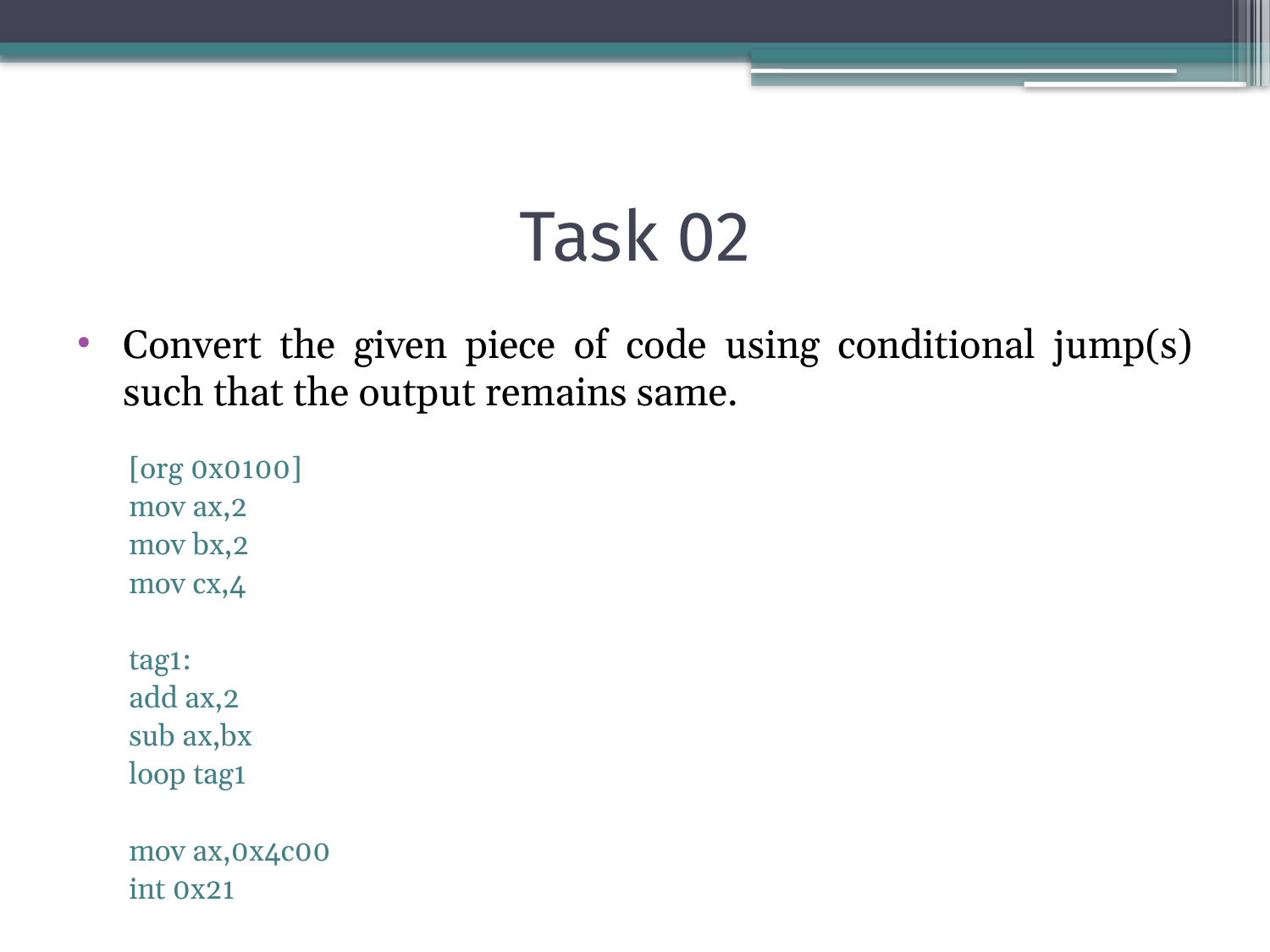

# Task 02
Convert the given piece of code using conditional jump(s) such that the output remains same.

[org 0x0100]
mov ax,2
mov bx,2
mov cx,4

tag1:
add ax,2
sub ax,bx
loop tag1

mov ax,0x4c00
int 0x21